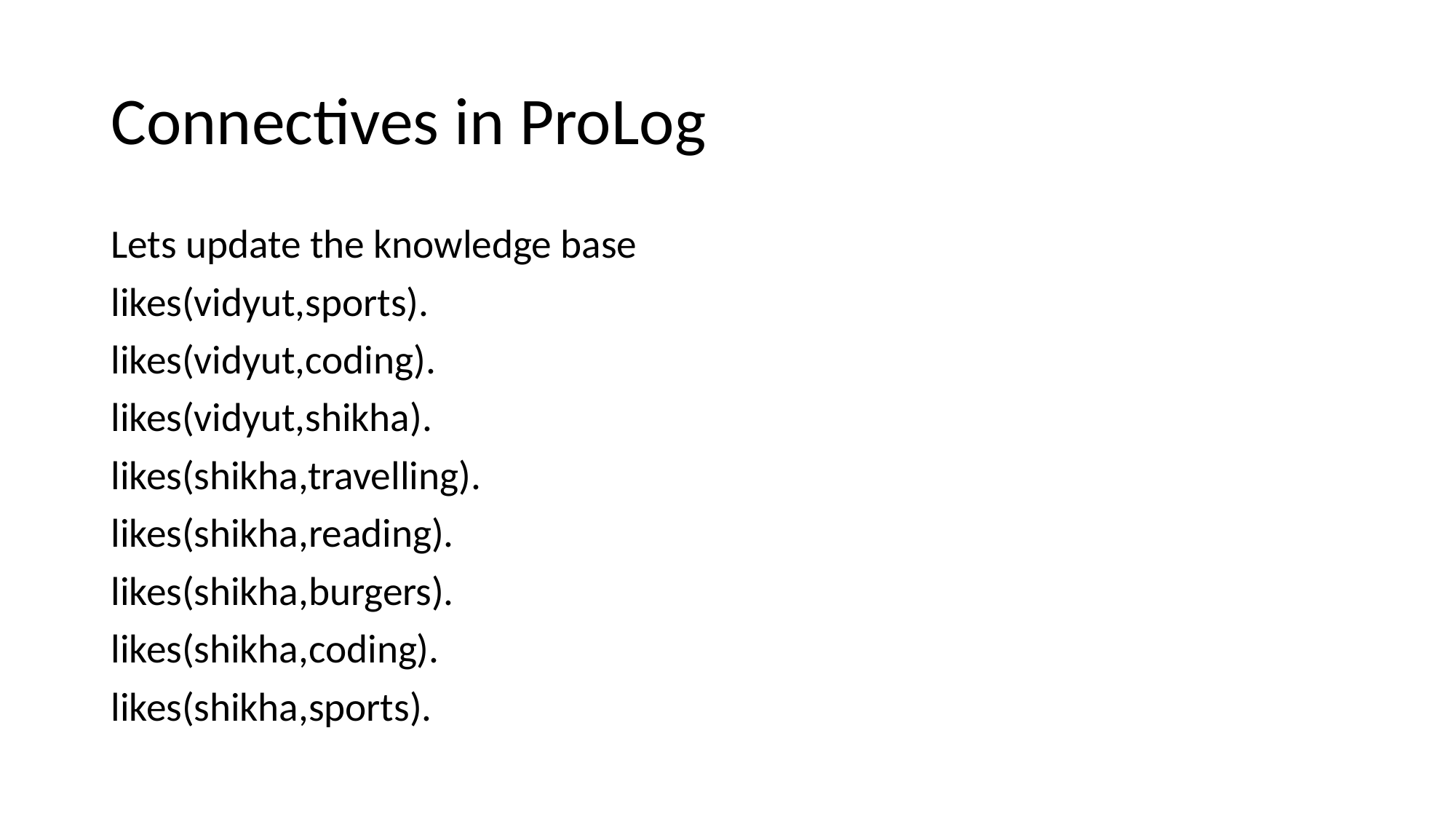

# Connectives in ProLog
Lets update the knowledge base
likes(vidyut,sports).
likes(vidyut,coding).
likes(vidyut,shikha).
likes(shikha,travelling).
likes(shikha,reading).
likes(shikha,burgers).
likes(shikha,coding).
likes(shikha,sports).